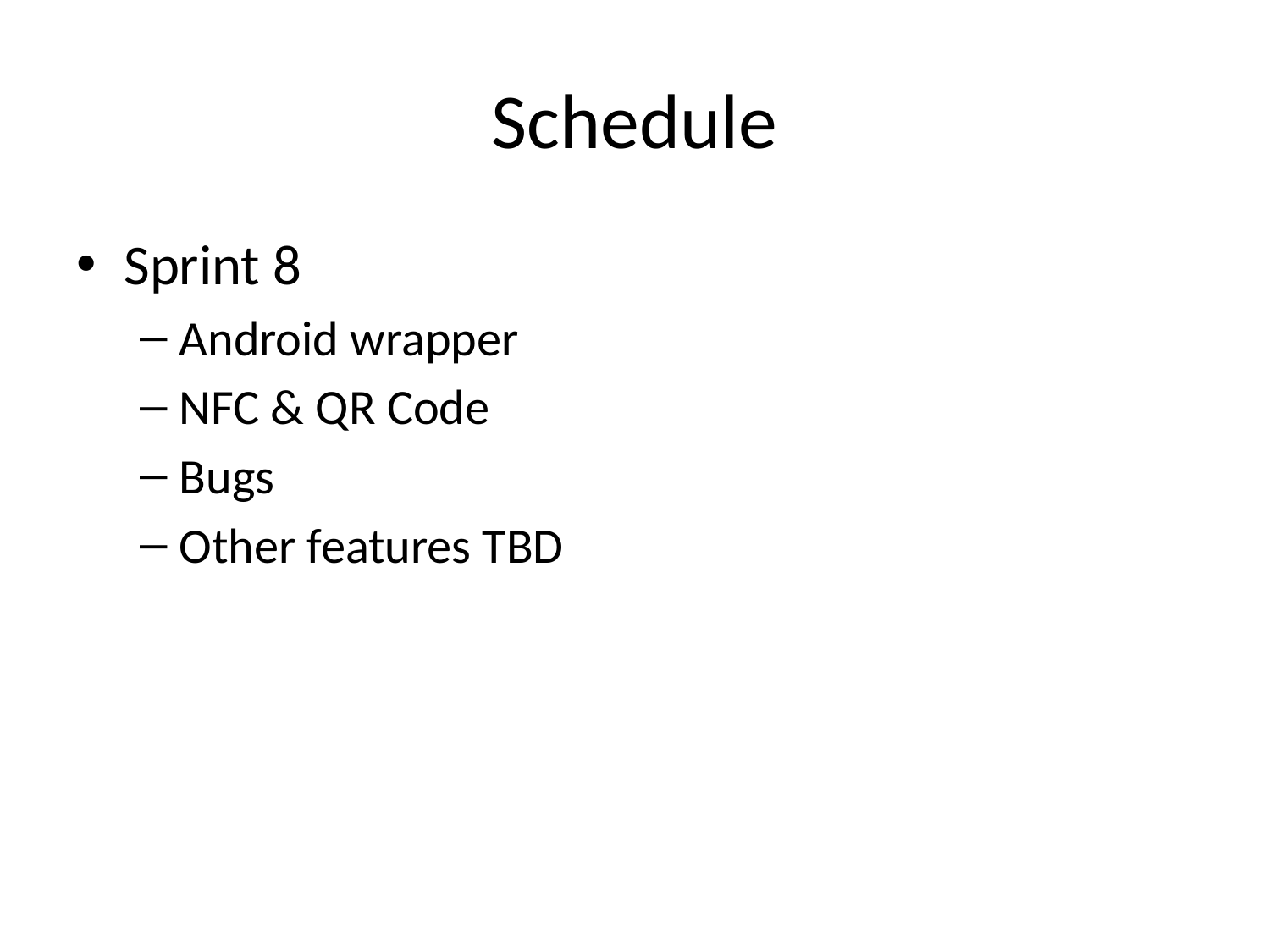

# Schedule
Sprint 8
Android wrapper
NFC & QR Code
Bugs
Other features TBD